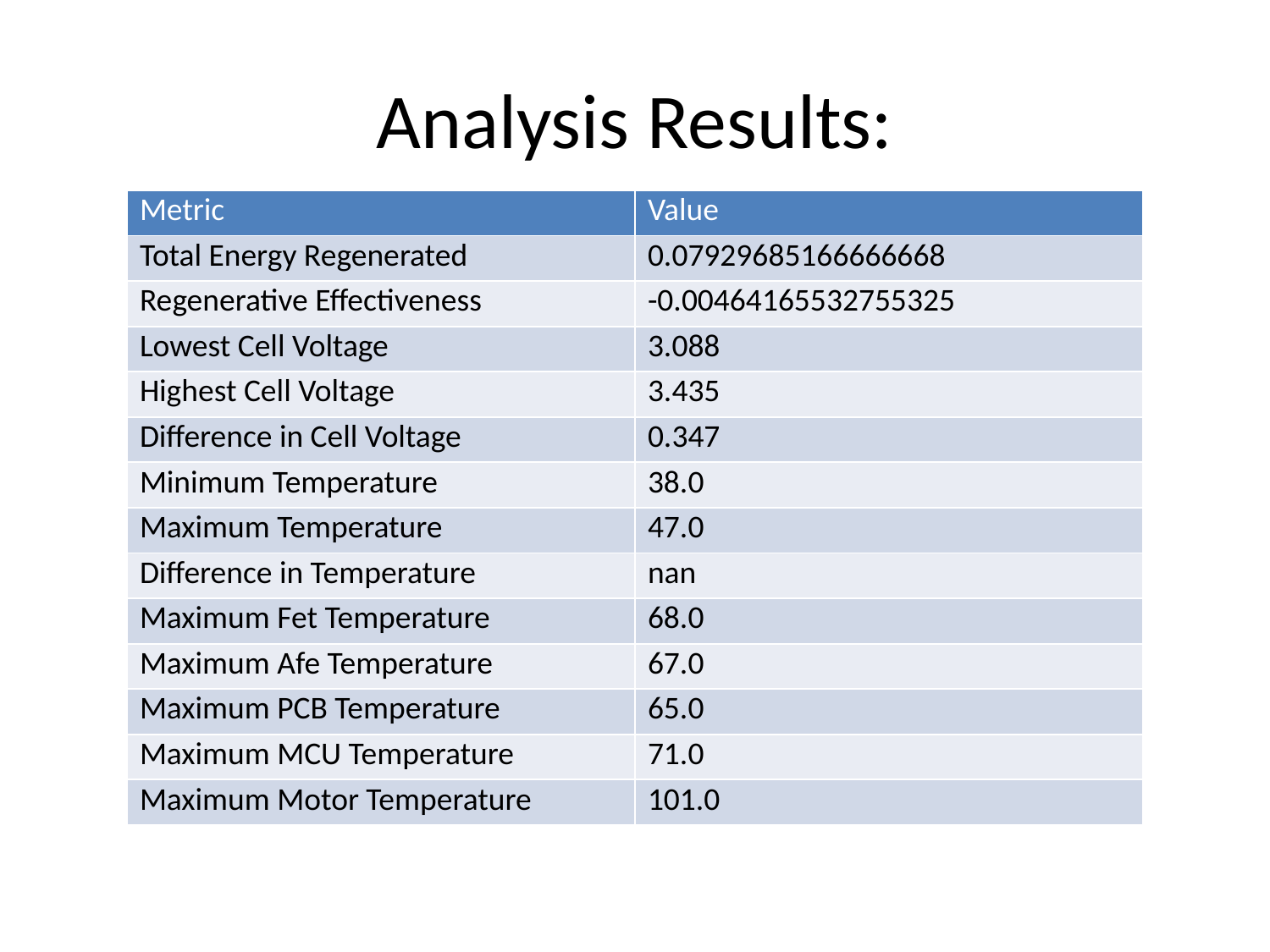

# Analysis Results:
| Metric | Value |
| --- | --- |
| Total Energy Regenerated | 0.07929685166666668 |
| Regenerative Effectiveness | -0.00464165532755325 |
| Lowest Cell Voltage | 3.088 |
| Highest Cell Voltage | 3.435 |
| Difference in Cell Voltage | 0.347 |
| Minimum Temperature | 38.0 |
| Maximum Temperature | 47.0 |
| Difference in Temperature | nan |
| Maximum Fet Temperature | 68.0 |
| Maximum Afe Temperature | 67.0 |
| Maximum PCB Temperature | 65.0 |
| Maximum MCU Temperature | 71.0 |
| Maximum Motor Temperature | 101.0 |